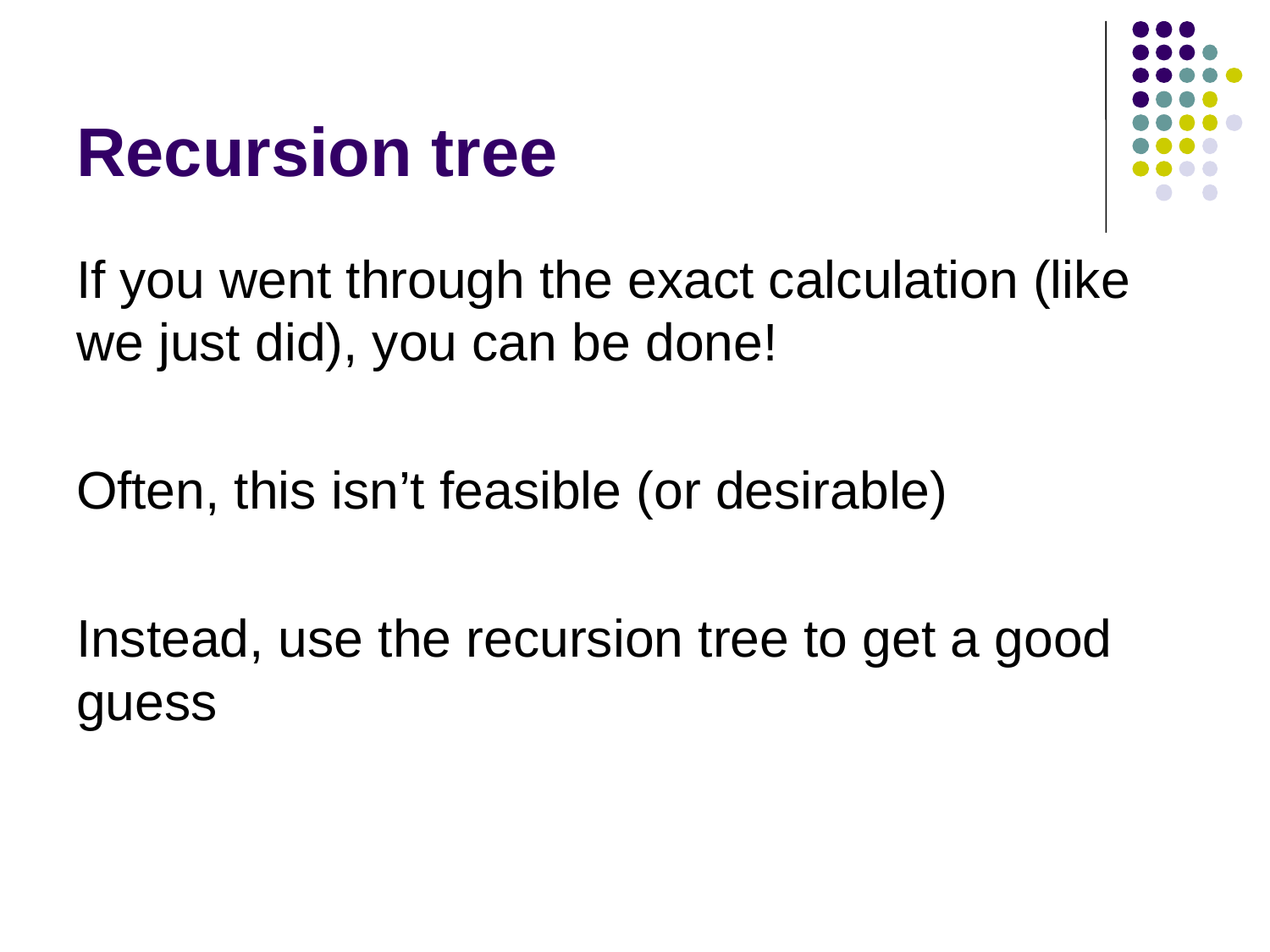

# Recursion tree
If you went through the exact calculation (like we just did), you can be done!

Often, this isn’t feasible (or desirable)

Instead, use the recursion tree to get a good guess